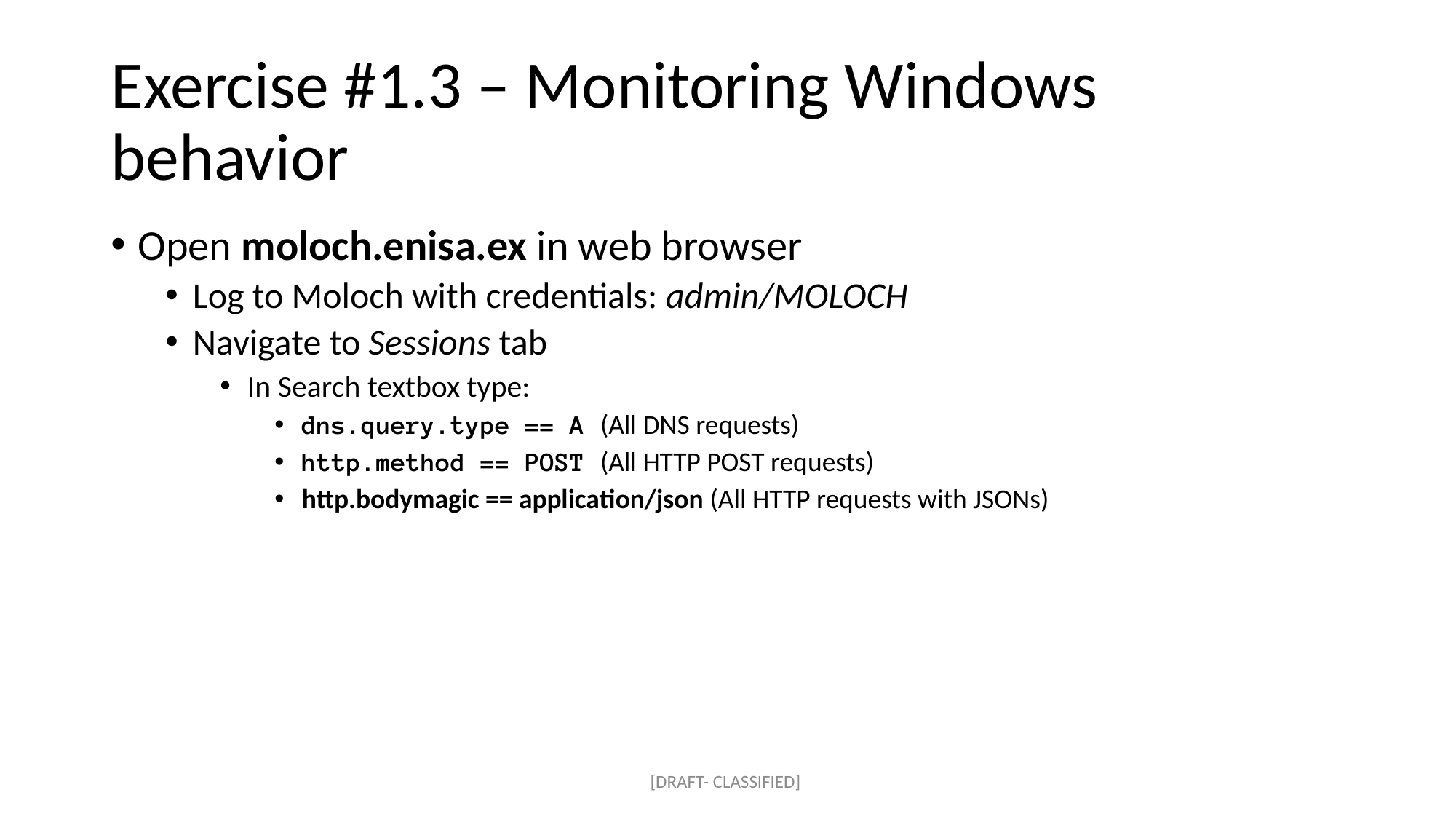

# Exercise #1.3 – Monitoring Windows behavior
Open moloch.enisa.ex in web browser
Log to Moloch with credentials: admin/MOLOCH
Navigate to Sessions tab
In Search textbox type:
dns.query.type == A (All DNS requests)
http.method == POST (All HTTP POST requests)
http.bodymagic == application/json (All HTTP requests with JSONs)

[DRAFT- CLASSIFIED]